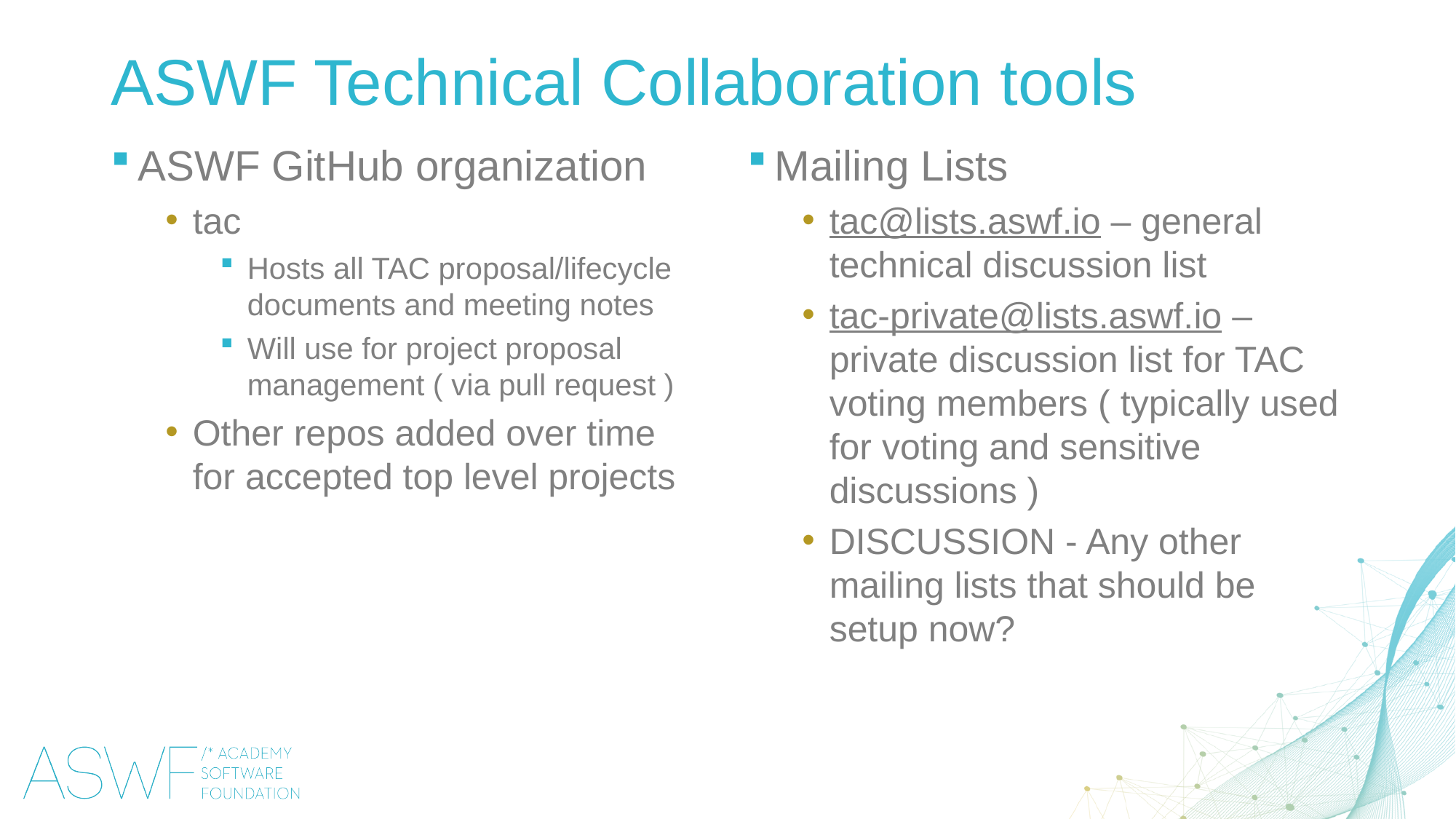

ASWF Technical Collaboration tools
ASWF GitHub organization
tac
Hosts all TAC proposal/lifecycle documents and meeting notes
Will use for project proposal management ( via pull request )
Other repos added over time for accepted top level projects

Mailing Lists
tac@lists.aswf.io – general technical discussion list
tac-private@lists.aswf.io – private discussion list for TAC voting members ( typically used for voting and sensitive discussions )
DISCUSSION - Any other mailing lists that should be setup now?